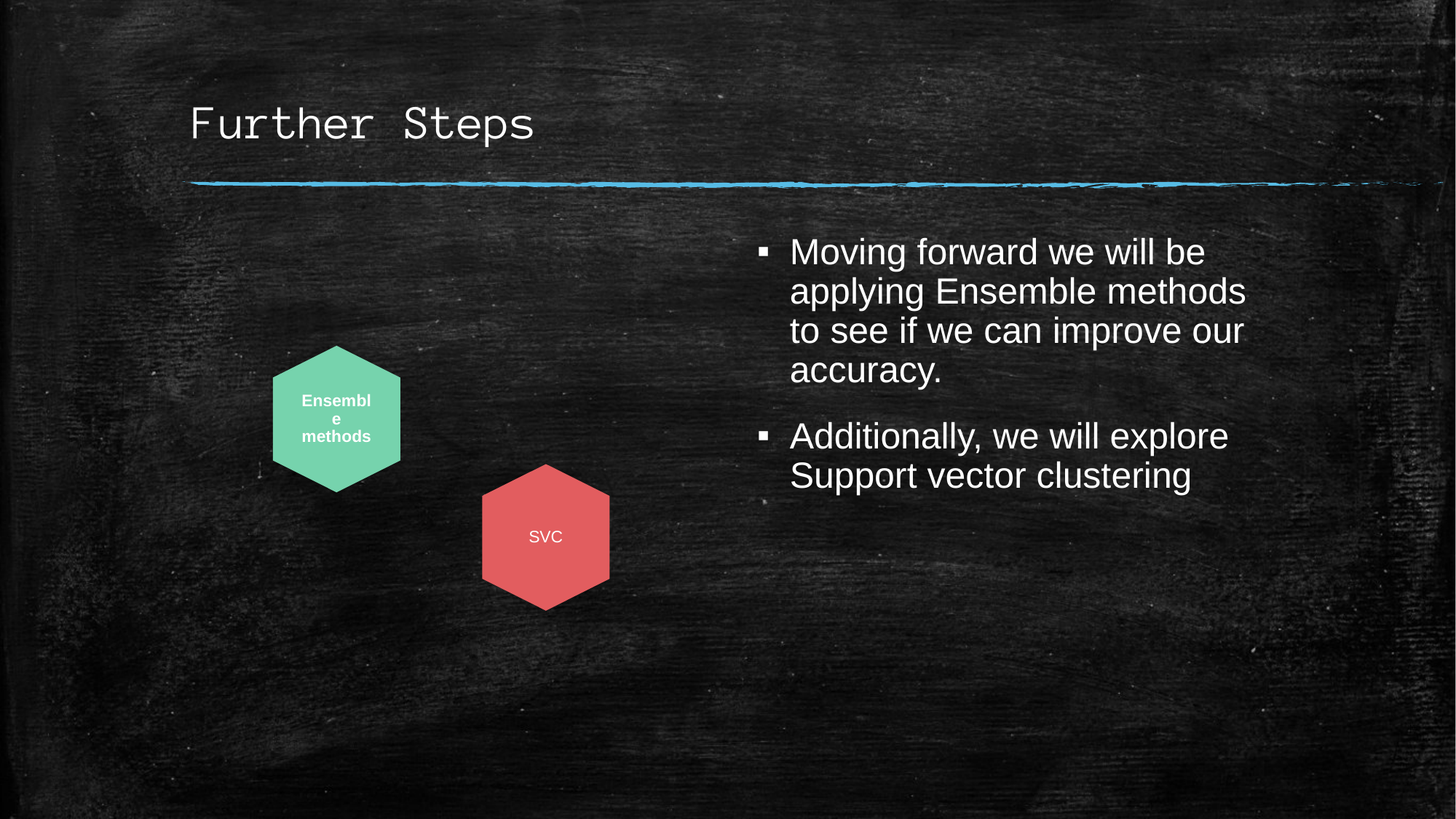

# Further Steps
Moving forward we will be applying Ensemble methods to see if we can improve our accuracy.
Additionally, we will explore Support vector clustering

Ensemble methods

SVC